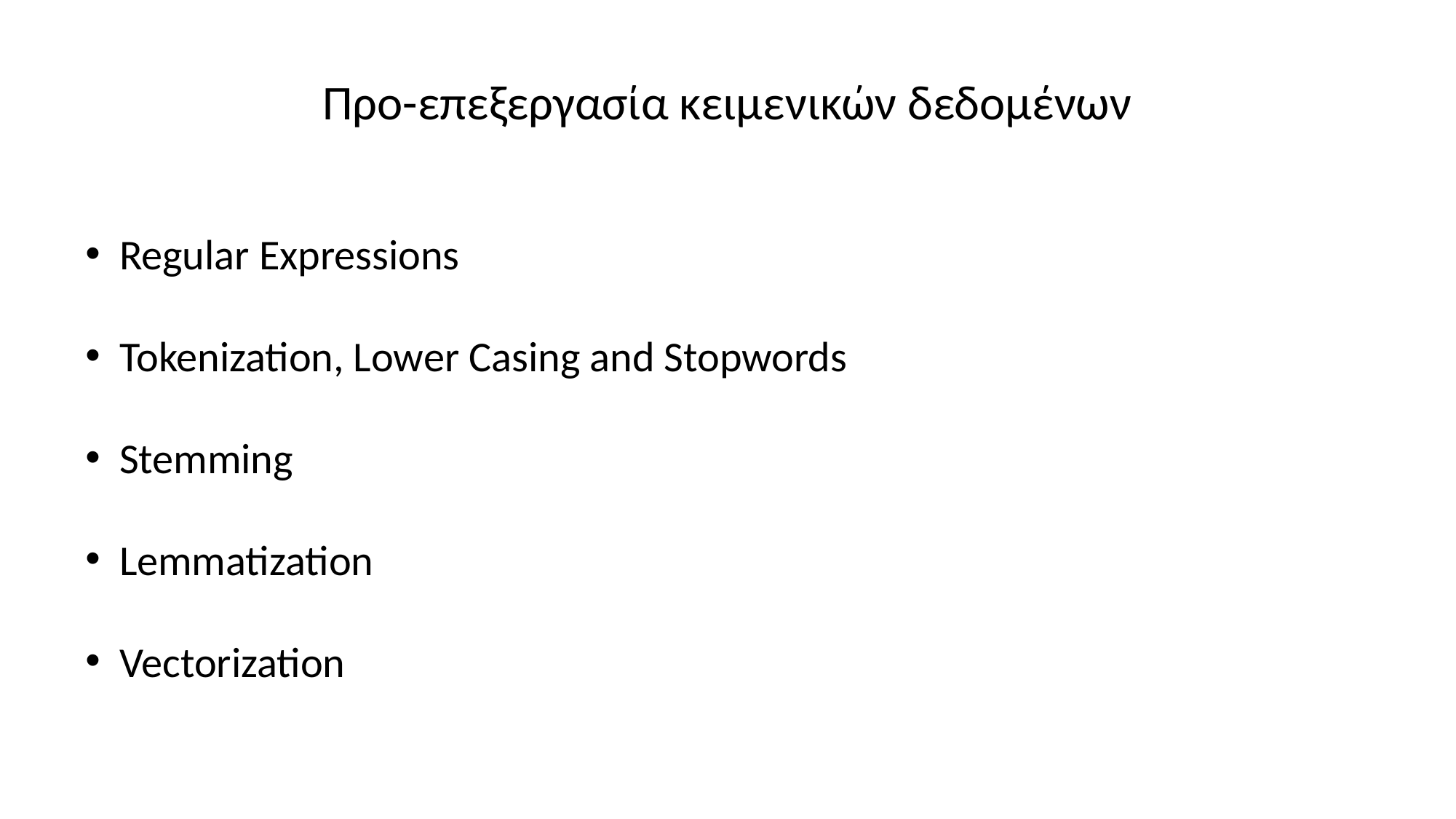

Προ-επεξεργασία κειμενικών δεδομένων
Regular Expressions

Tokenization, Lower Casing and Stopwords

Stemming

Lemmatization

Vectorization